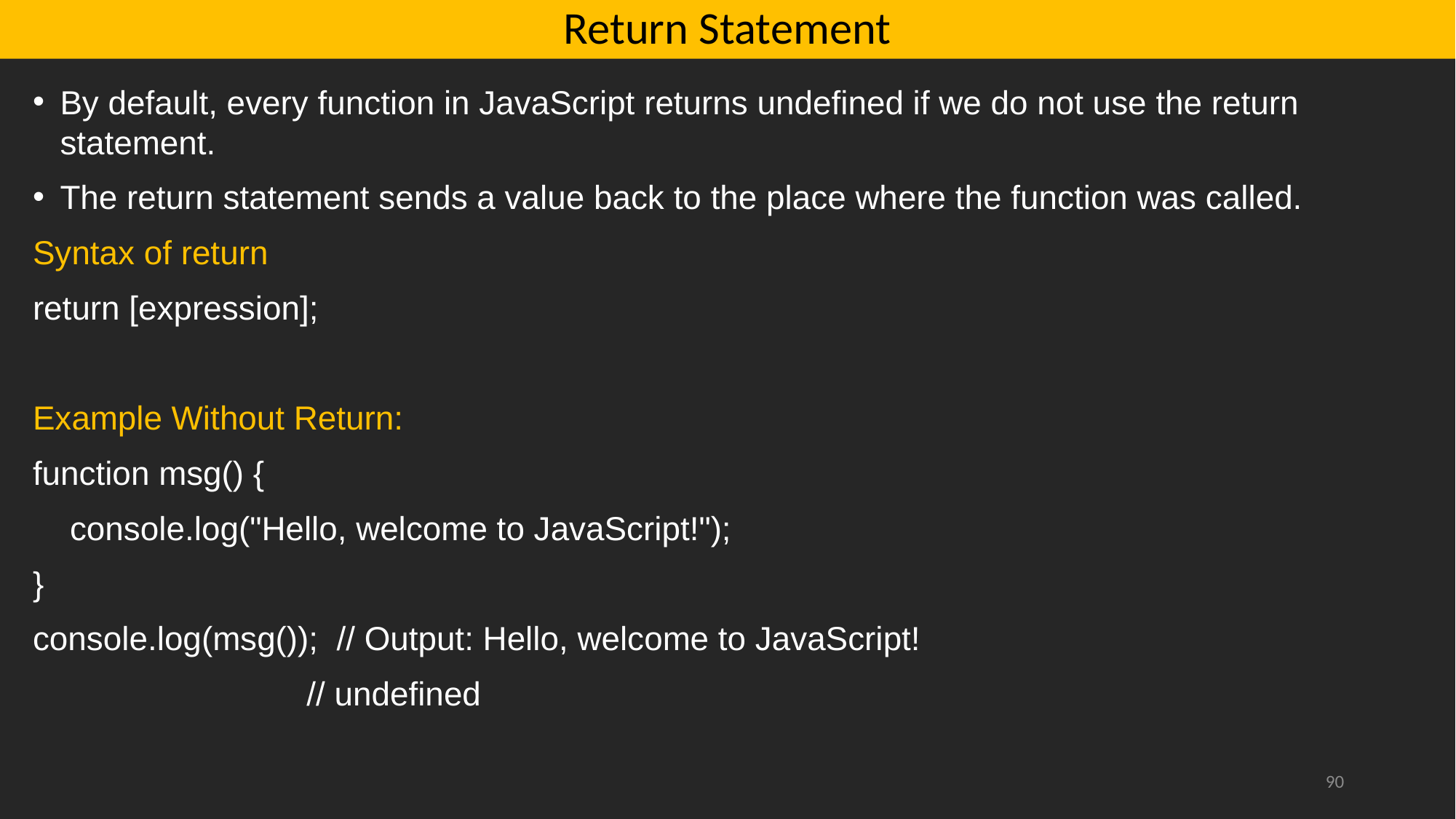

# Return Statement
By default, every function in JavaScript returns undefined if we do not use the return statement.
The return statement sends a value back to the place where the function was called.
Syntax of return
return [expression];

Example Without Return:
function msg() {
    console.log("Hello, welcome to JavaScript!");
}
console.log(msg());  // Output: Hello, welcome to JavaScript!
		      // undefined

90